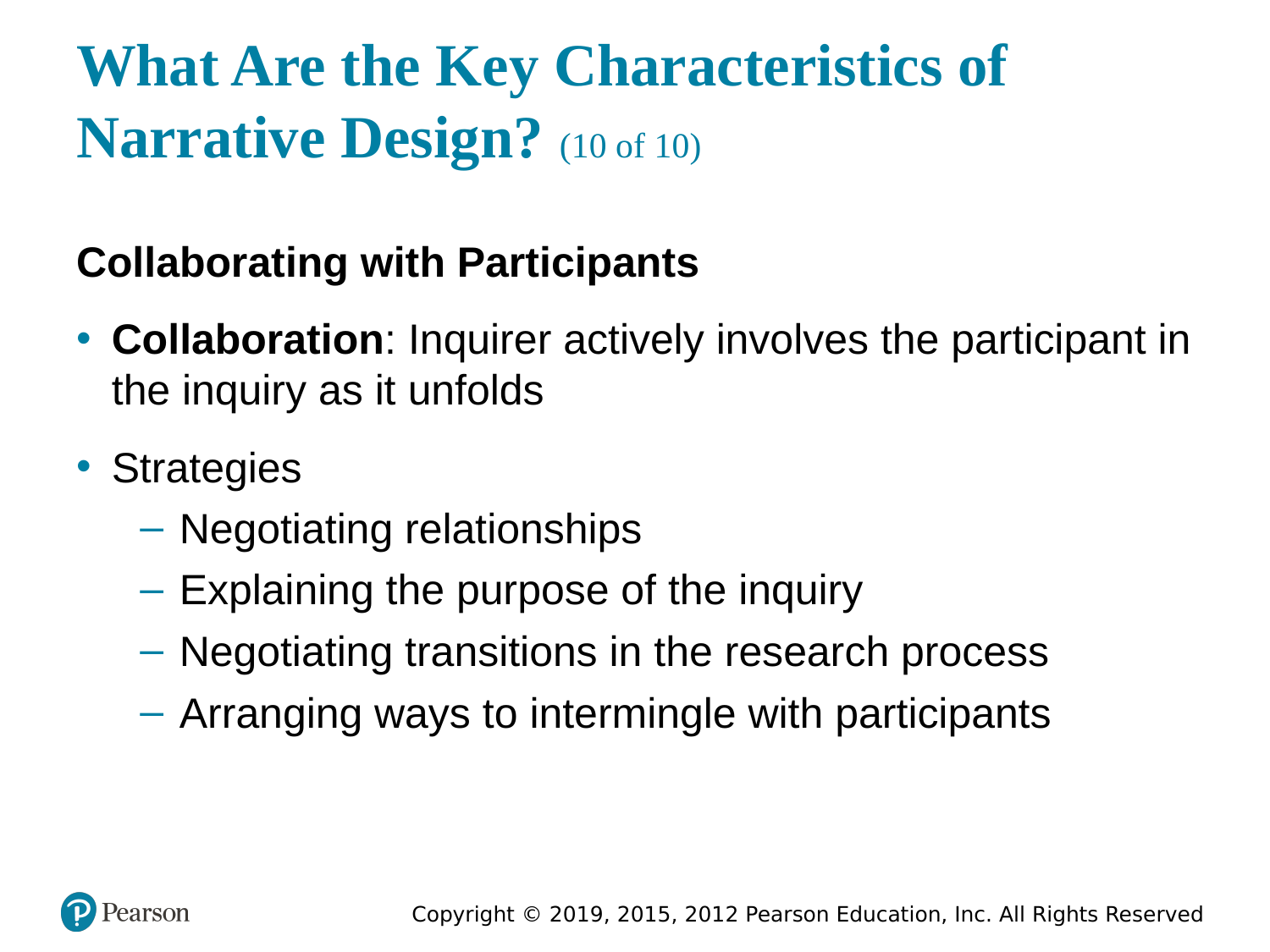

# What Are the Key Characteristics of Narrative Design? (10 of 10)
Collaborating with Participants
Collaboration: Inquirer actively involves the participant in the inquiry as it unfolds
Strategies
Negotiating relationships
Explaining the purpose of the inquiry
Negotiating transitions in the research process
Arranging ways to intermingle with participants